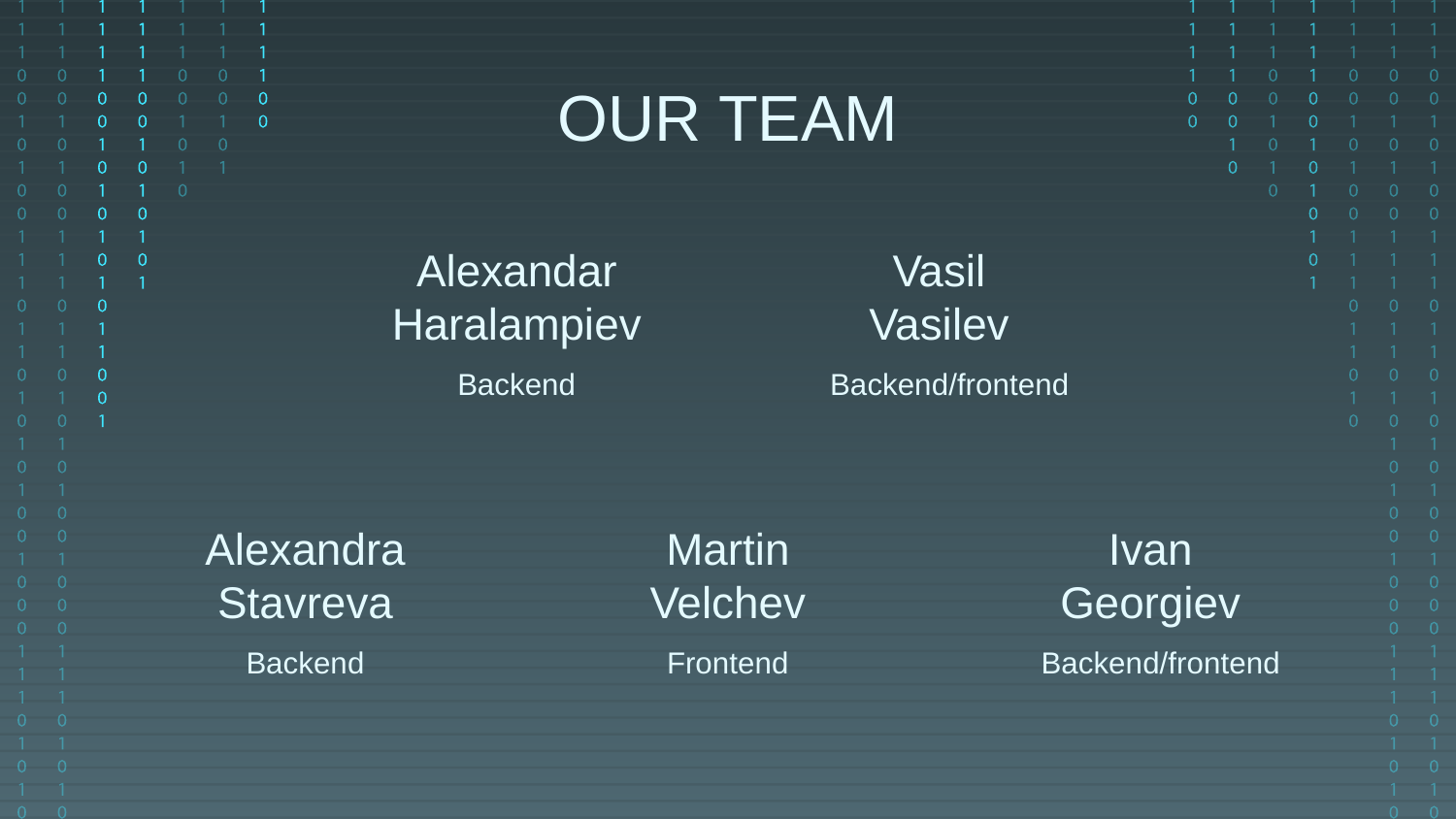

OUR TEAM
Alexandar Haralampiev
Vasil
Vasilev
Backend
Backend/frontend
Martin
Velchev
Alexandra
Stavreva
Ivan
Georgiev
Frontend
Backend
Backend/frontend